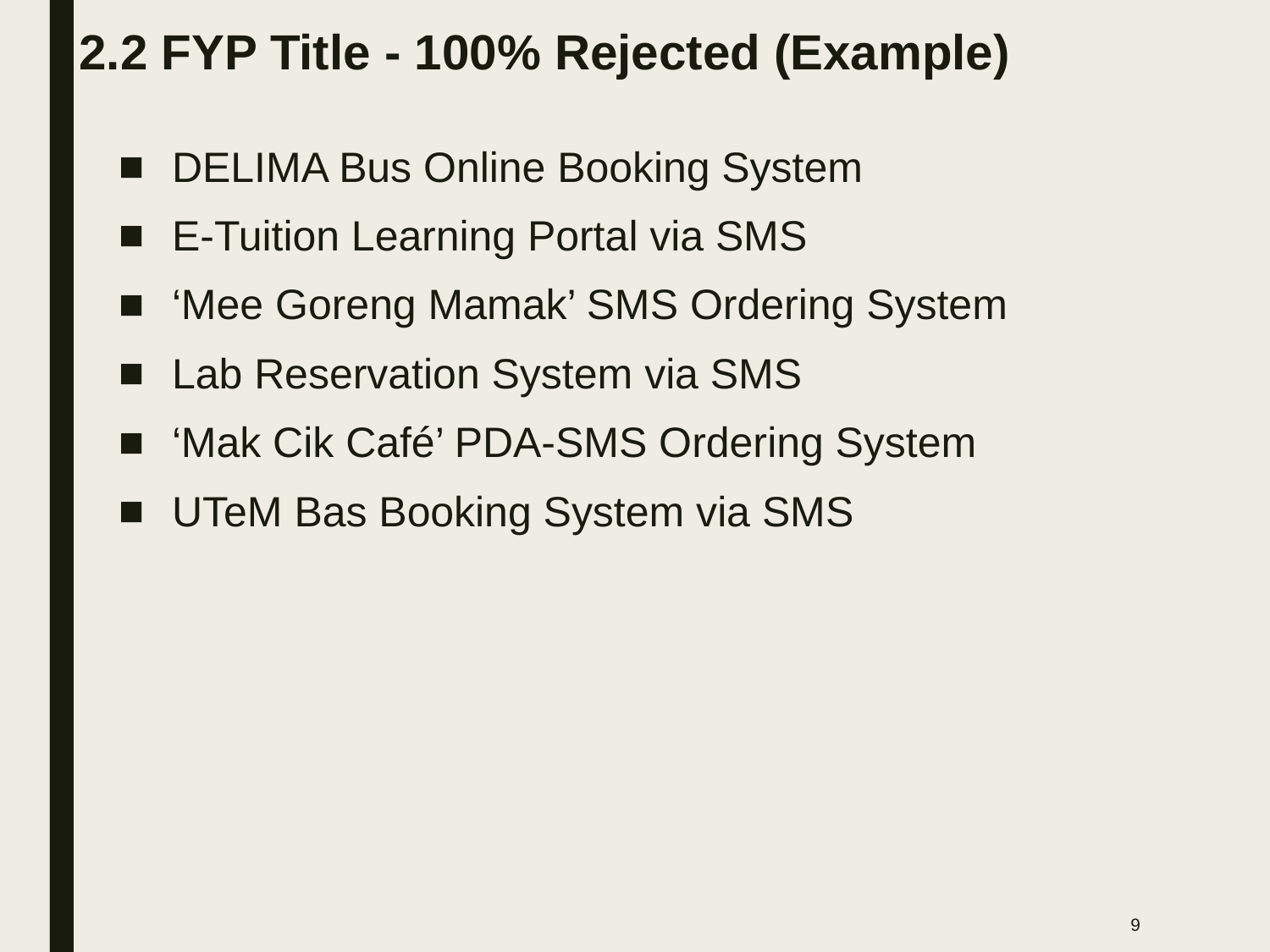

# 2.2 FYP Title - 100% Rejected (Example)
DELIMA Bus Online Booking System
E-Tuition Learning Portal via SMS
‘Mee Goreng Mamak’ SMS Ordering System
Lab Reservation System via SMS
‘Mak Cik Café’ PDA-SMS Ordering System
UTeM Bas Booking System via SMS
9